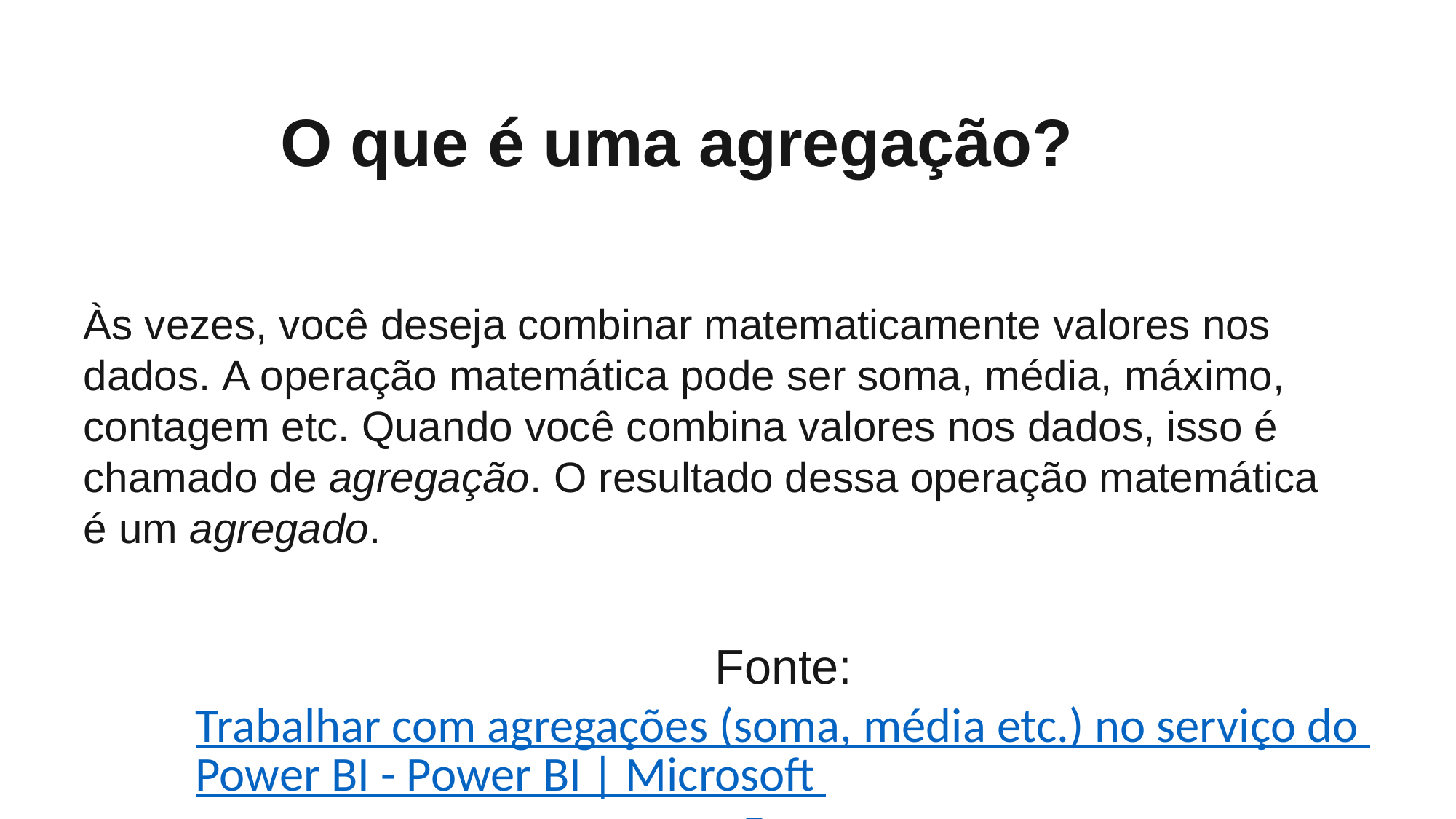

O que é uma agregação?
Às vezes, você deseja combinar matematicamente valores nos dados. A operação matemática pode ser soma, média, máximo, contagem etc. Quando você combina valores nos dados, isso é chamado de agregação. O resultado dessa operação matemática é um agregado.
Fonte: Trabalhar com agregações (soma, média etc.) no serviço do Power BI - Power BI | Microsoft Docs